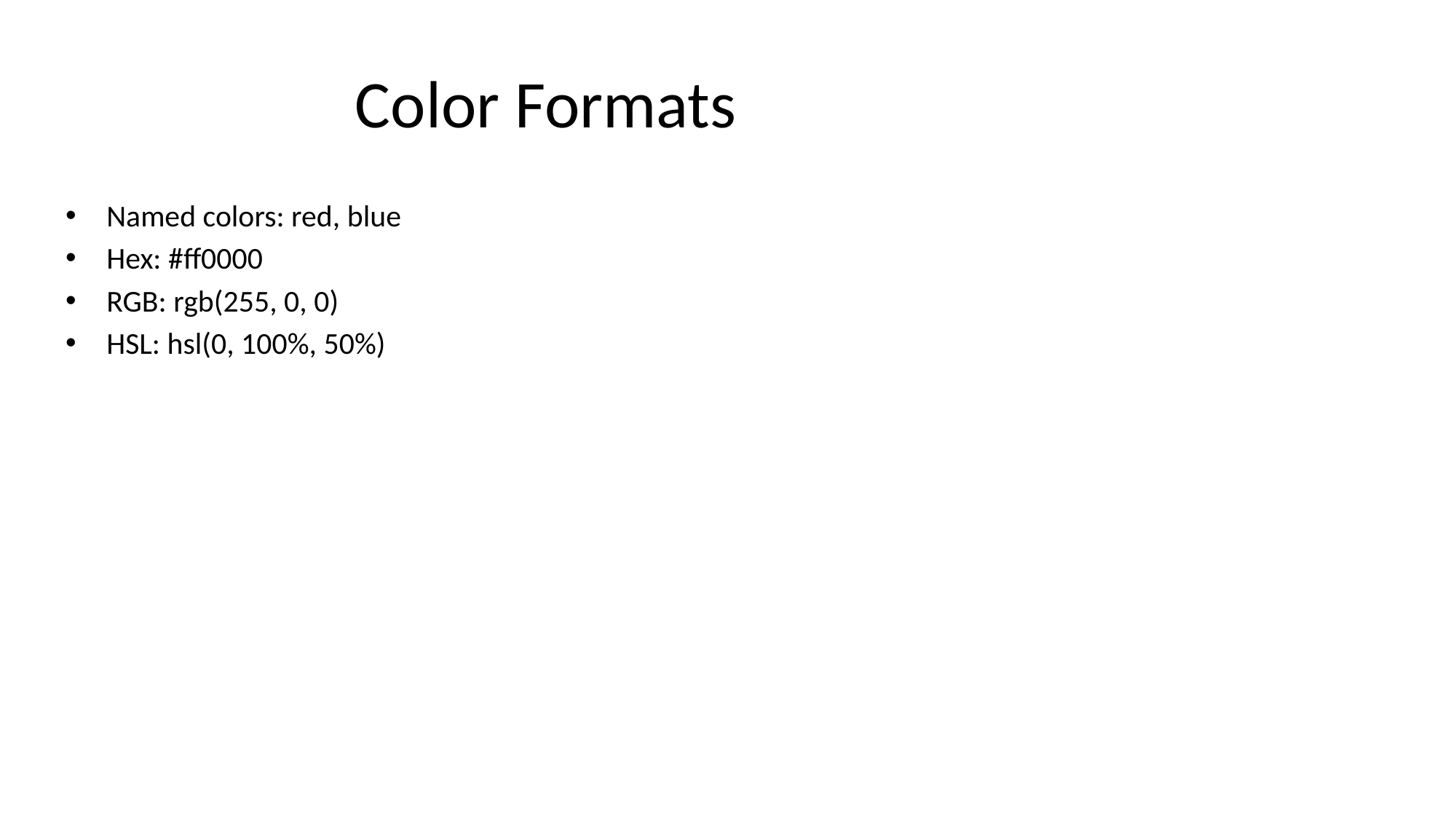

# Color Formats
Named colors: red, blue
Hex: #ff0000
RGB: rgb(255, 0, 0)
HSL: hsl(0, 100%, 50%)